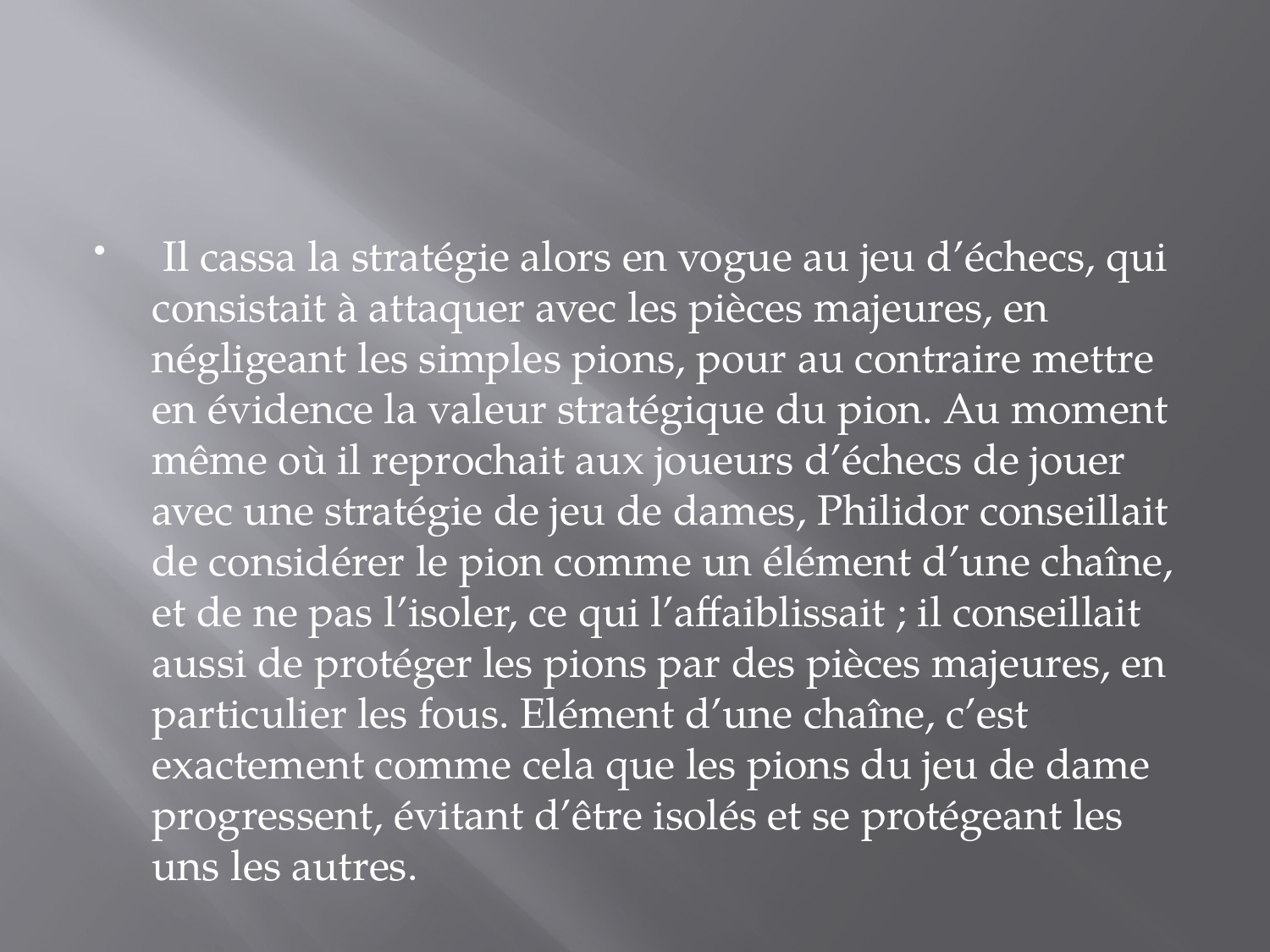

Il cassa la stratégie alors en vogue au jeu d’échecs, qui consistait à attaquer avec les pièces majeures, en négligeant les simples pions, pour au contraire mettre en évidence la valeur stratégique du pion. Au moment même où il reprochait aux joueurs d’échecs de jouer avec une stratégie de jeu de dames, Philidor conseillait de considérer le pion comme un élément d’une chaîne, et de ne pas l’isoler, ce qui l’affaiblissait ; il conseillait aussi de protéger les pions par des pièces majeures, en particulier les fous. Elément d’une chaîne, c’est exactement comme cela que les pions du jeu de dame progressent, évitant d’être isolés et se protégeant les uns les autres.